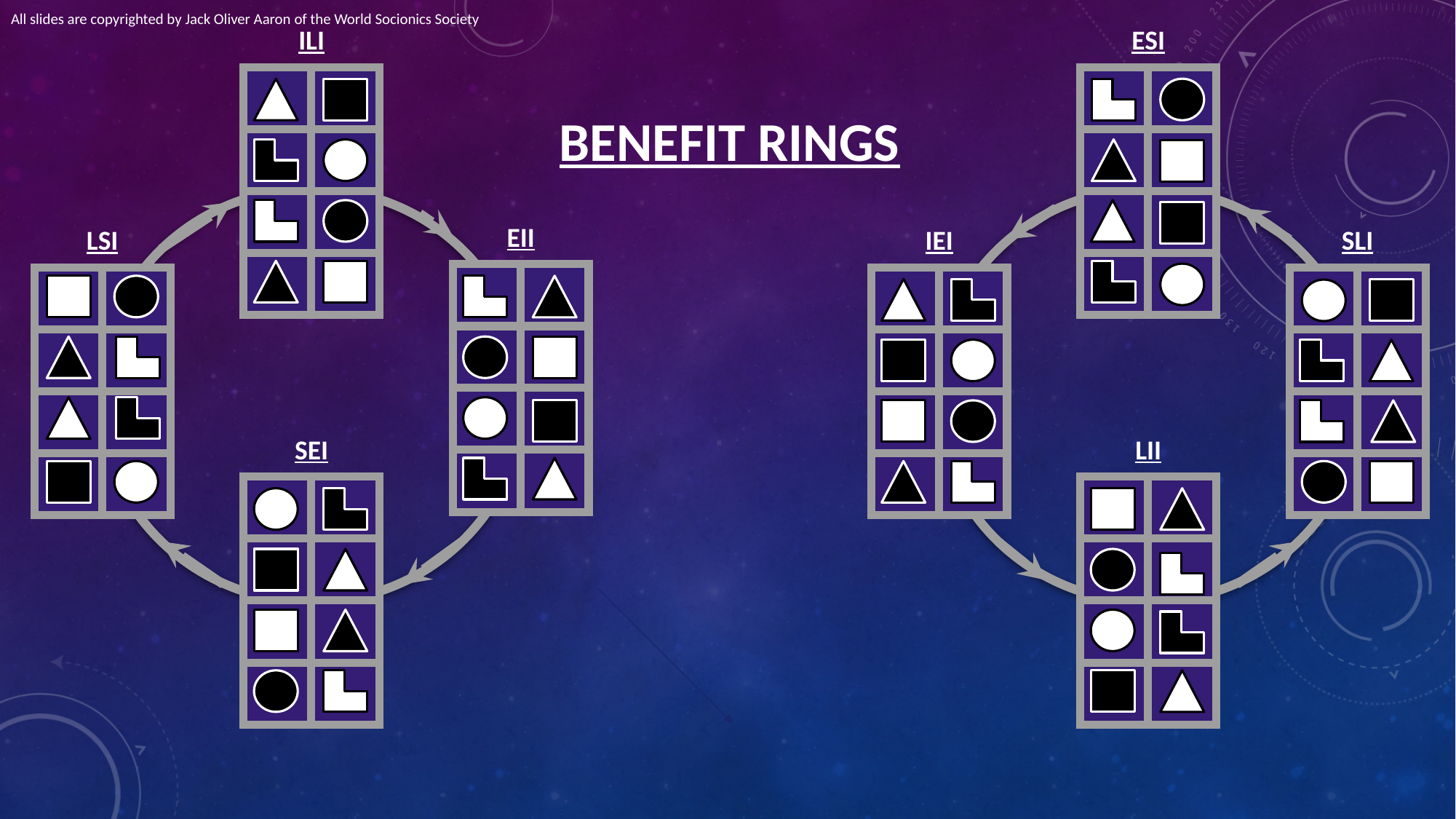

All slides are copyrighted by Jack Oliver Aaron of the World Socionics Society
ILI
ESI
|  |  |
| --- | --- |
|  |  |
|  |  |
|  |  |
|  |  |
| --- | --- |
|  |  |
|  |  |
|  |  |

# BENEFIT RINGS

EII
LSI
IEI
SLI

|  |  |
| --- | --- |
|  |  |
|  |  |
|  |  |
|  |  |
| --- | --- |
|  |  |
|  |  |
|  |  |
|  |  |
| --- | --- |
|  |  |
|  |  |
|  |  |
|  |  |
| --- | --- |
|  |  |
|  |  |
|  |  |

SEI
LII

|  |  |
| --- | --- |
|  |  |
|  |  |
|  |  |
|  |  |
| --- | --- |
|  |  |
|  |  |
|  |  |